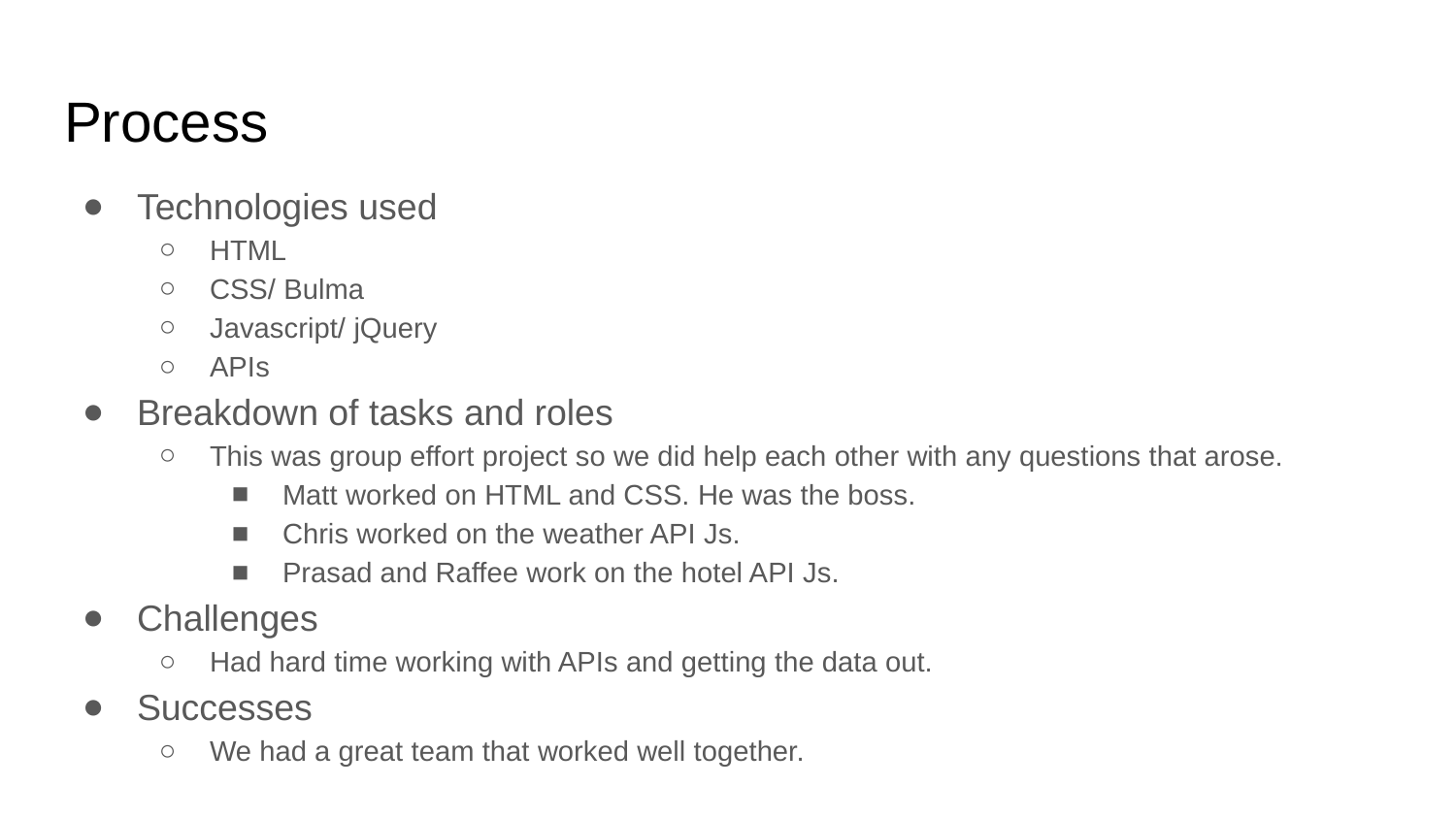

# Process
Technologies used
HTML
CSS/ Bulma
Javascript/ jQuery
APIs
Breakdown of tasks and roles
This was group effort project so we did help each other with any questions that arose.
Matt worked on HTML and CSS. He was the boss.
Chris worked on the weather API Js.
Prasad and Raffee work on the hotel API Js.
Challenges
Had hard time working with APIs and getting the data out.
Successes
We had a great team that worked well together.